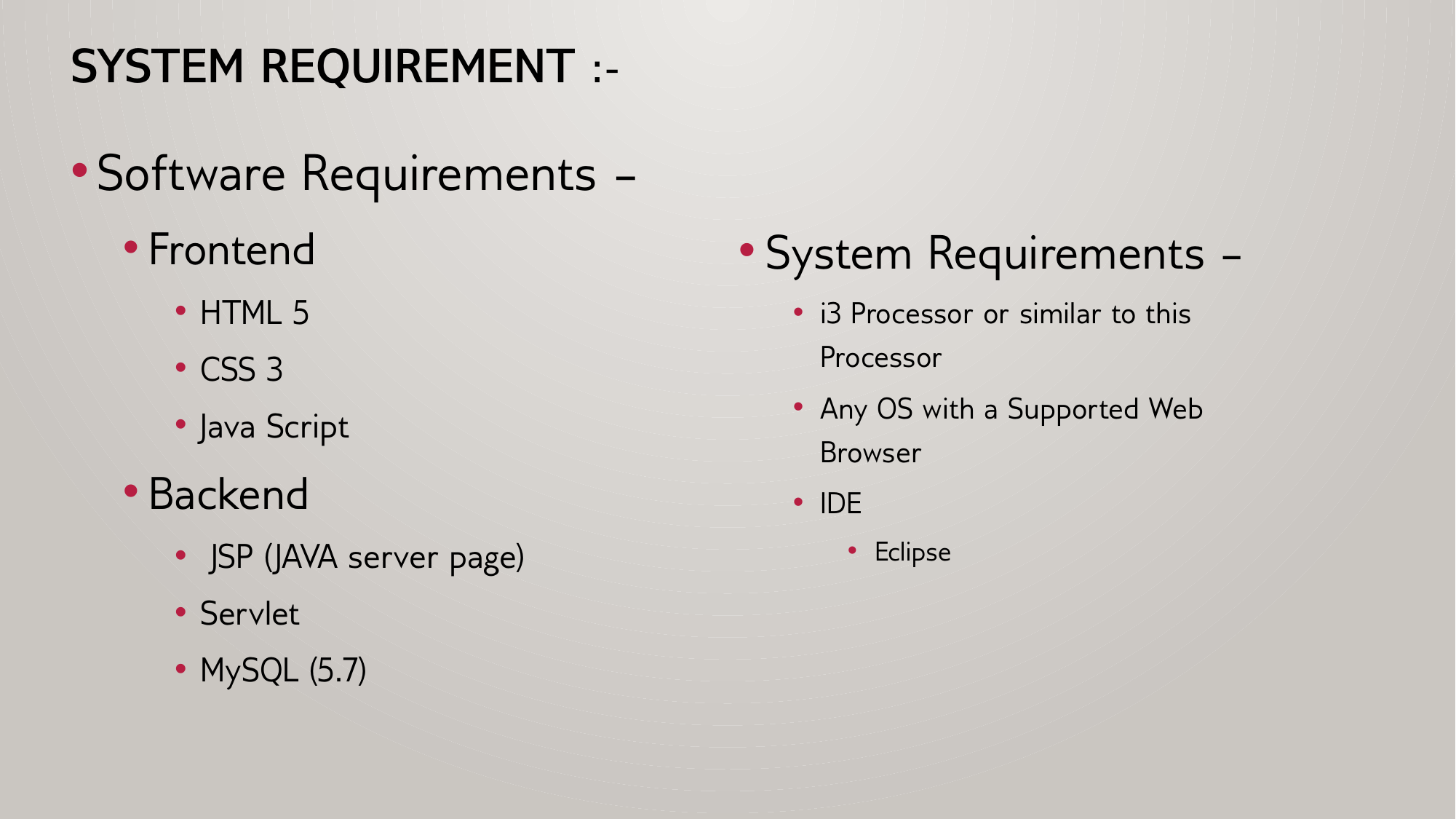

# System requirement :-
Software Requirements –
Frontend
HTML 5
CSS 3
Java Script
Backend
 JSP (JAVA server page)
Servlet
MySQL (5.7)

System Requirements –
i3 Processor or similar to this Processor
Any OS with a Supported Web Browser
IDE
Eclipse